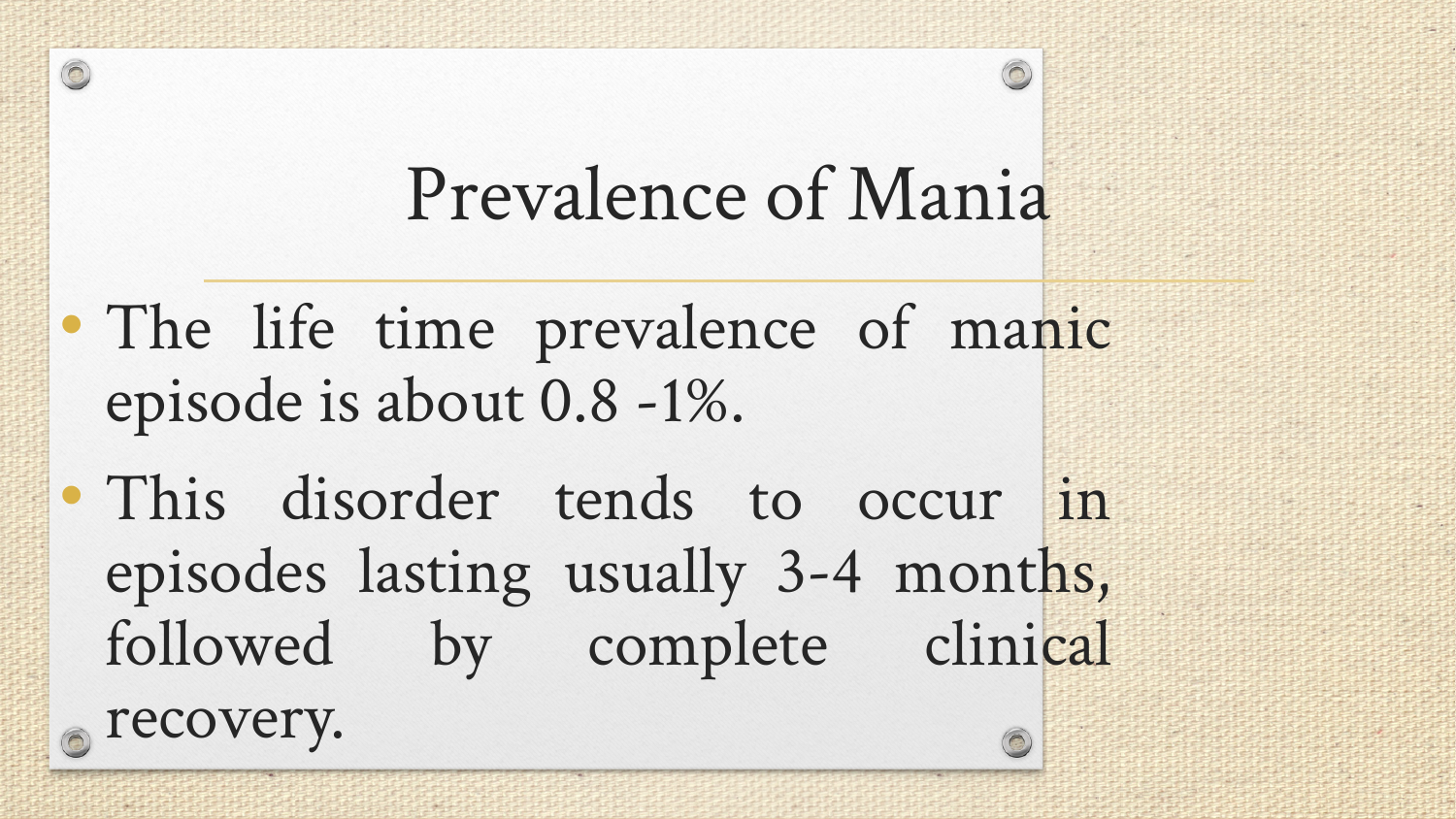

# Prevalence of Mania
The life time prevalence of manic episode is about 0.8 -1%.
This disorder tends to occur in episodes lasting usually 3-4 months, followed by complete clinical recovery.